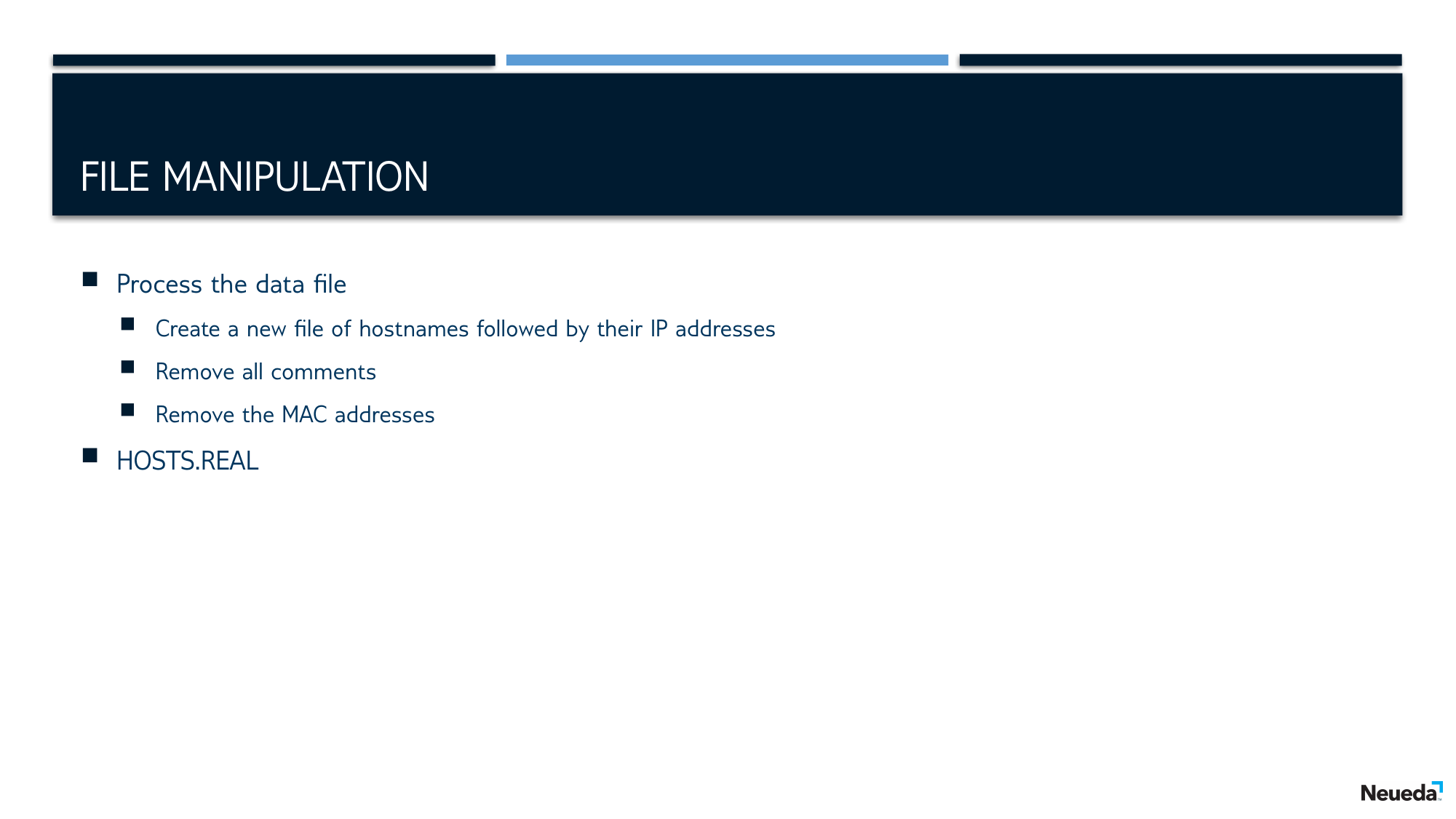

# File Manipulation
Process the data file
Create a new file of hostnames followed by their IP addresses
Remove all comments
Remove the MAC addresses
HOSTS.REAL